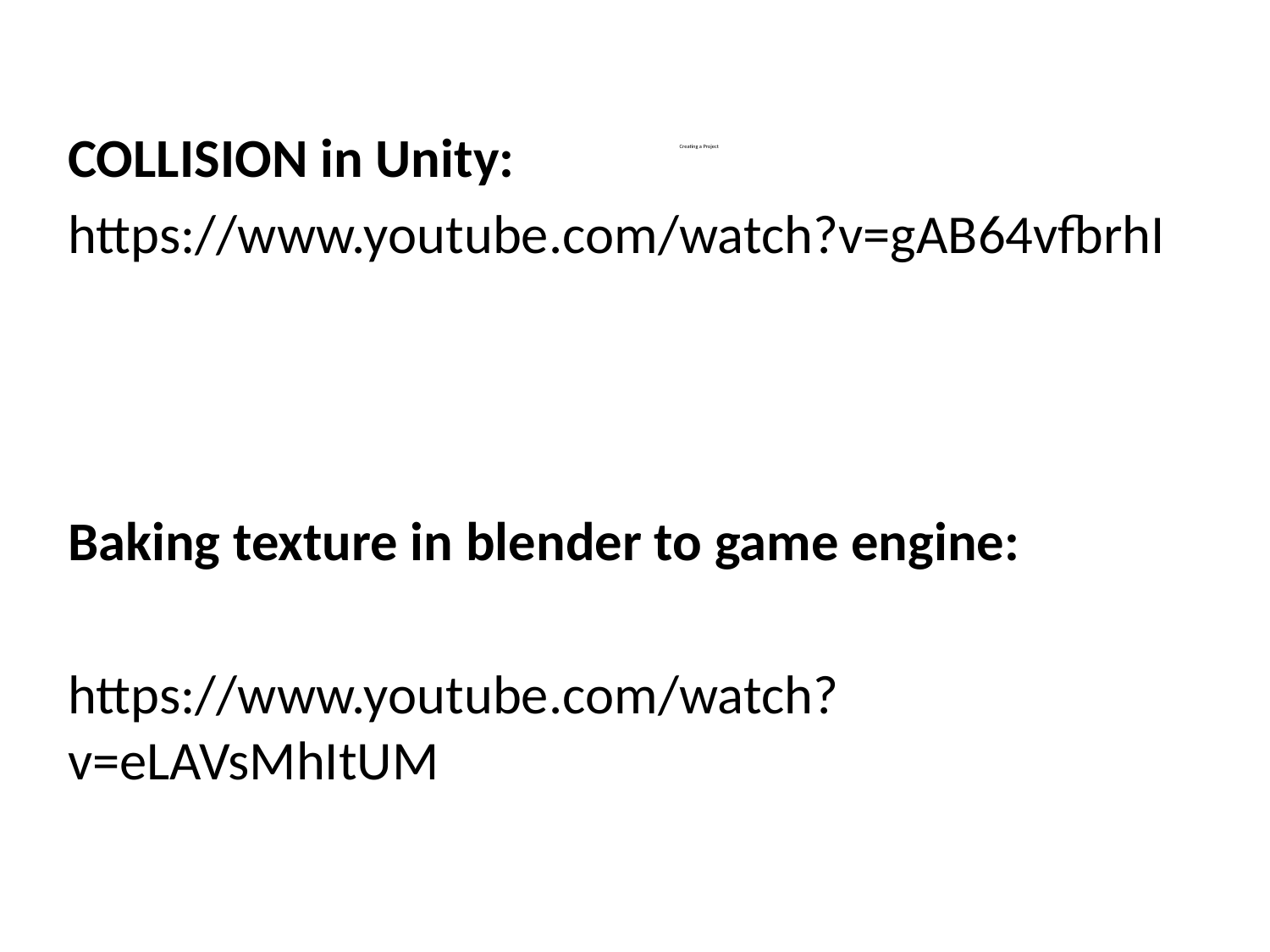

COLLISION in Unity:
https://www.youtube.com/watch?v=gAB64vfbrhI

Baking texture in blender to game engine:

https://www.youtube.com/watch?v=eLAVsMhItUM

# Creating a Project